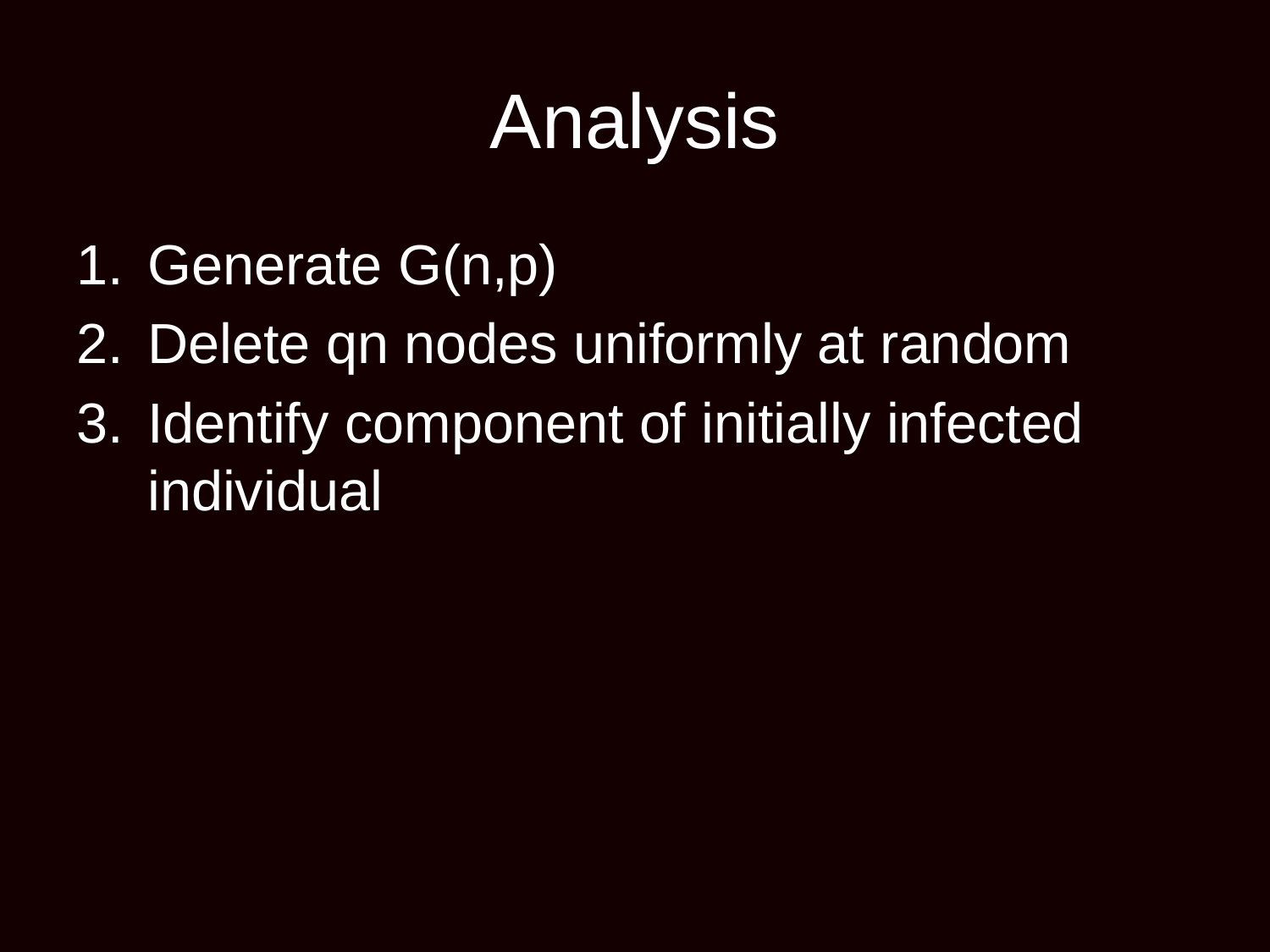

# Analysis
Generate G(n,p)
Delete qn nodes uniformly at random
Identify component of initially infected individual